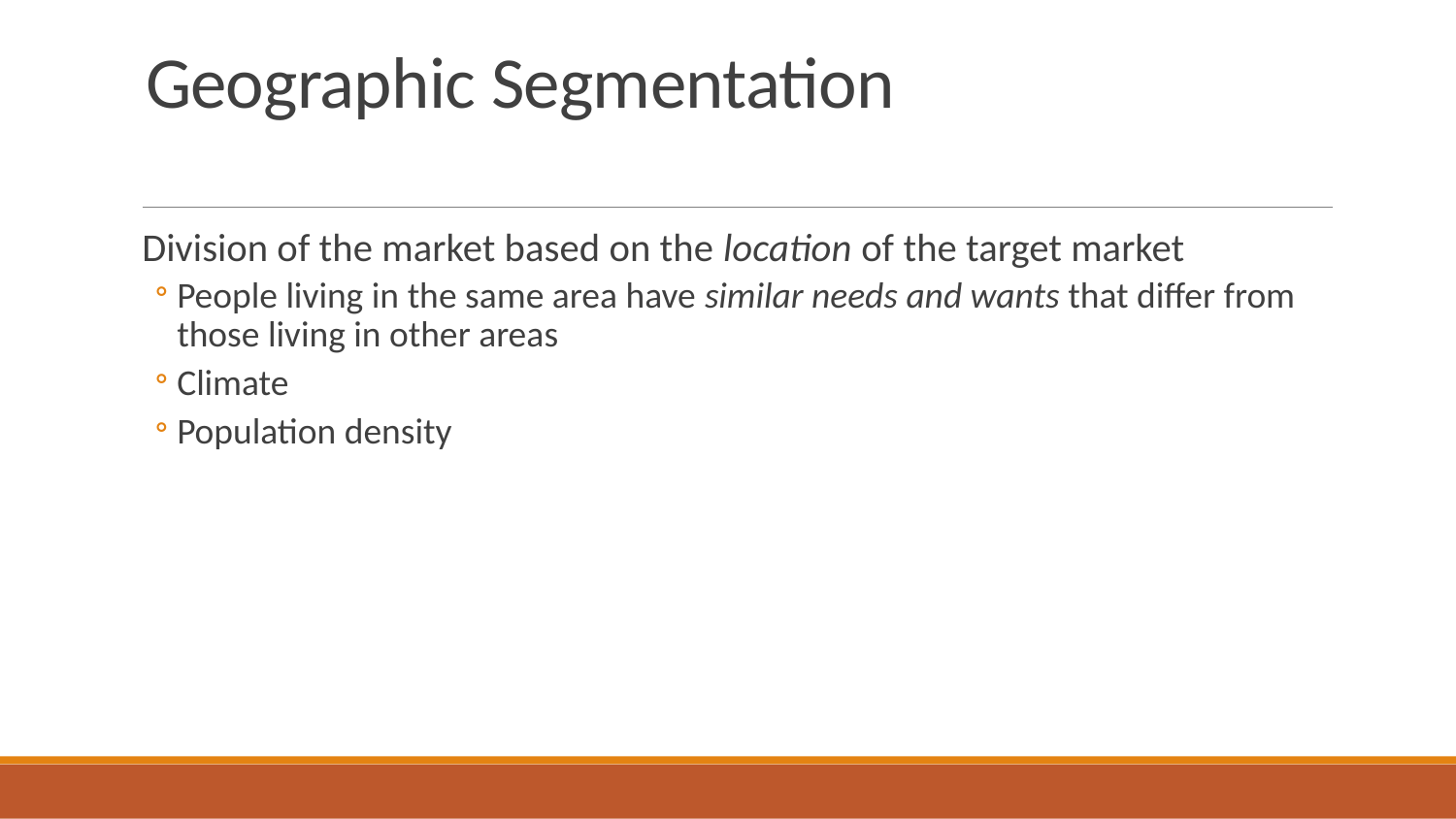

# Geographic Segmentation
Division of the market based on the location of the target market
People living in the same area have similar needs and wants that differ from those living in other areas
Climate
Population density